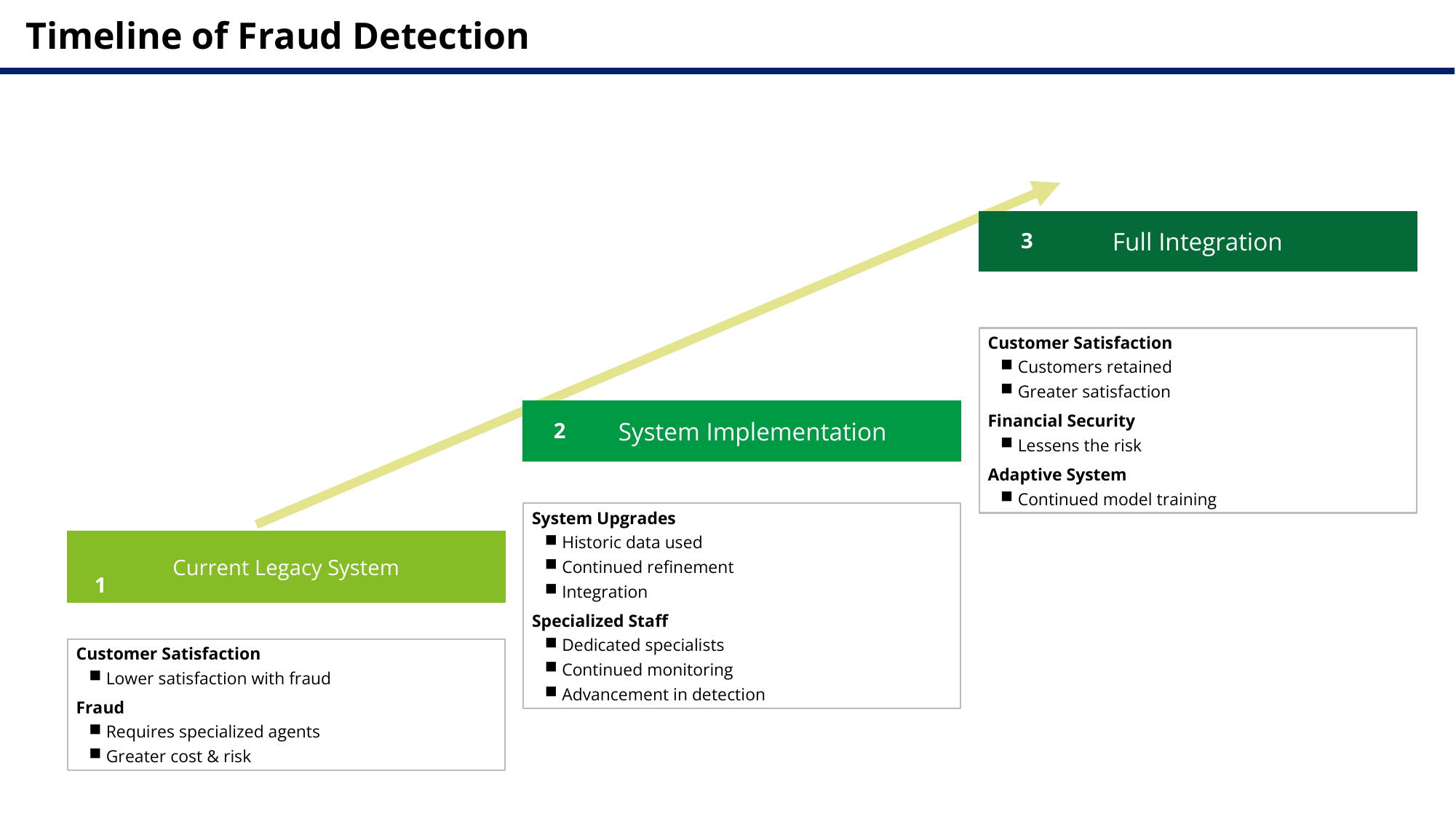

Timeline of Fraud Detection
3
Full Integration
Customer Satisfaction
Customers retained
Greater satisfaction
Financial Security
Lessens the risk
Adaptive System
Continued model training
2
System Implementation
System Upgrades
Historic data used
Continued refinement
Integration
Specialized Staff
Dedicated specialists
Continued monitoring
Advancement in detection
Current Legacy System
1
Customer Satisfaction
Lower satisfaction with fraud
Fraud
Requires specialized agents
Greater cost & risk